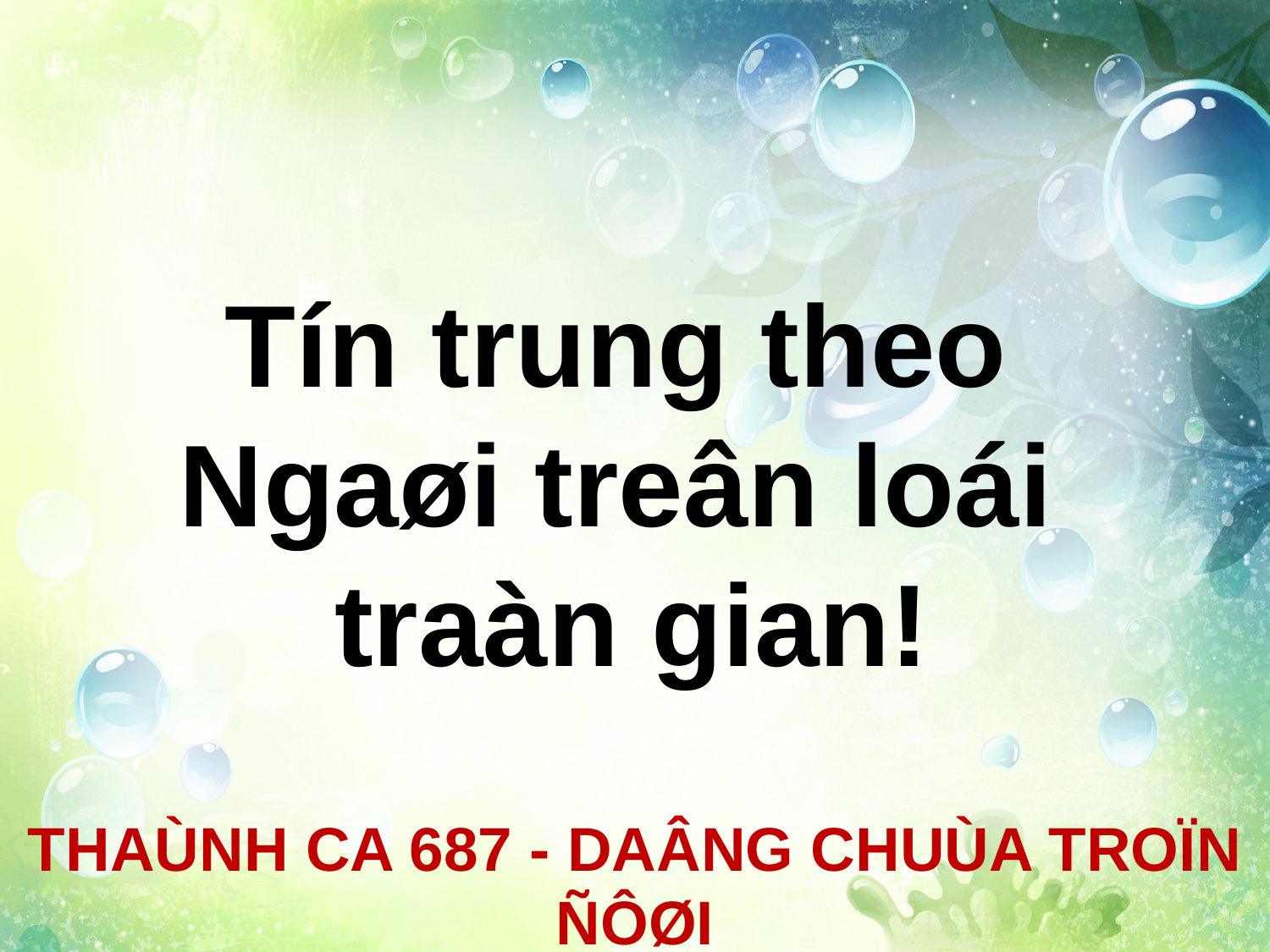

Tín trung theo
Ngaøi treân loái
traàn gian!
THAÙNH CA 687 - DAÂNG CHUÙA TROÏN ÑÔØI